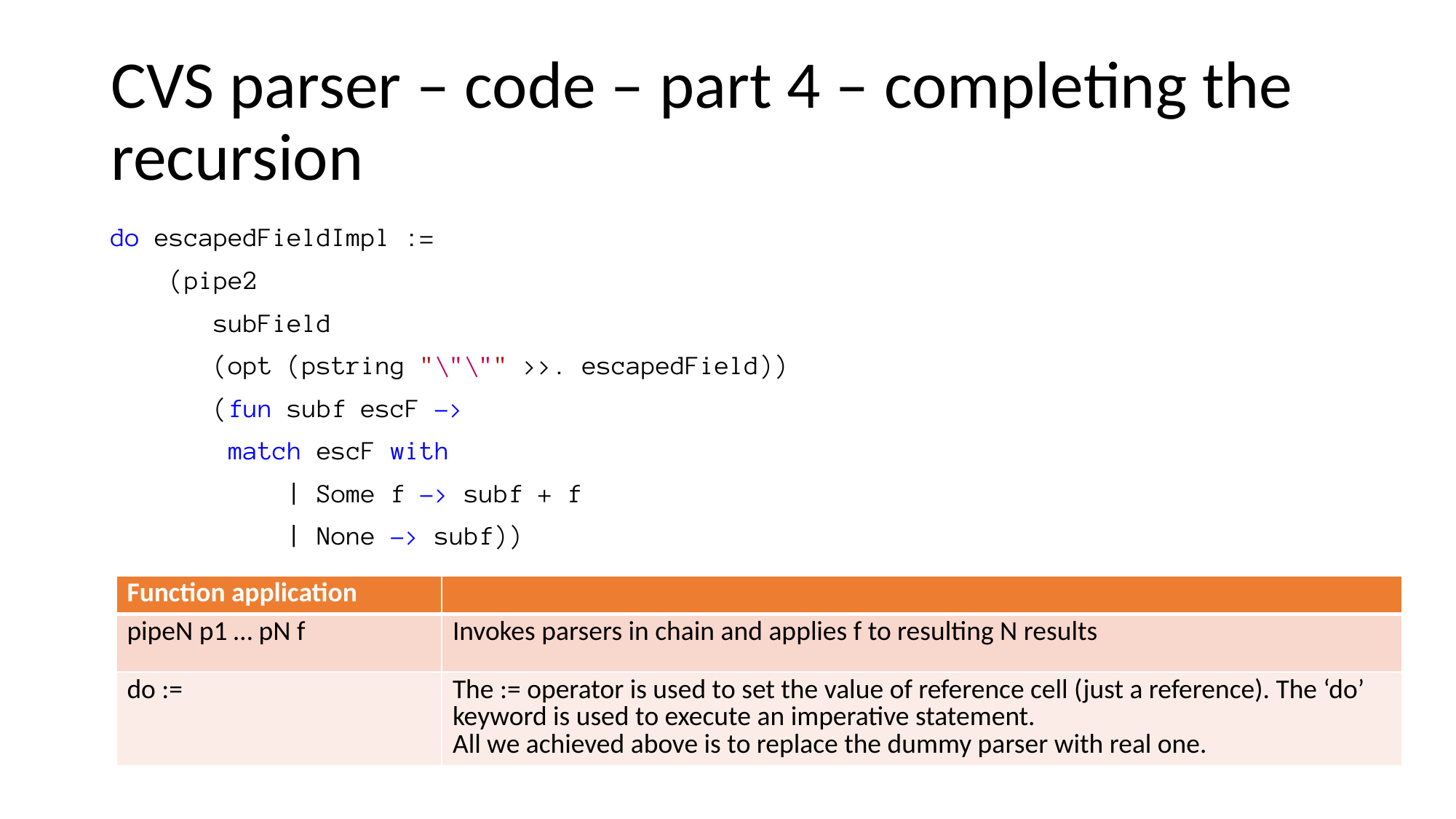

# CVS parser – code – part 4 – completing the recursion
do escapedFieldImpl :=
    (pipe2
       subField
       (opt (pstring "\"\"" >>. escapedField))
       (fun subf escF ->
        match escF with
            | Some f -> subf + f
            | None -> subf))
| Function application |  |
| --- | --- |
| pipeN p1 … pN f | Invokes parsers in chain and applies f to resulting N results |
| do := | The := operator is used to set the value of reference cell (just a reference). The ‘do’ keyword is used to execute an imperative statement. All we achieved above is to replace the dummy parser with real one. |